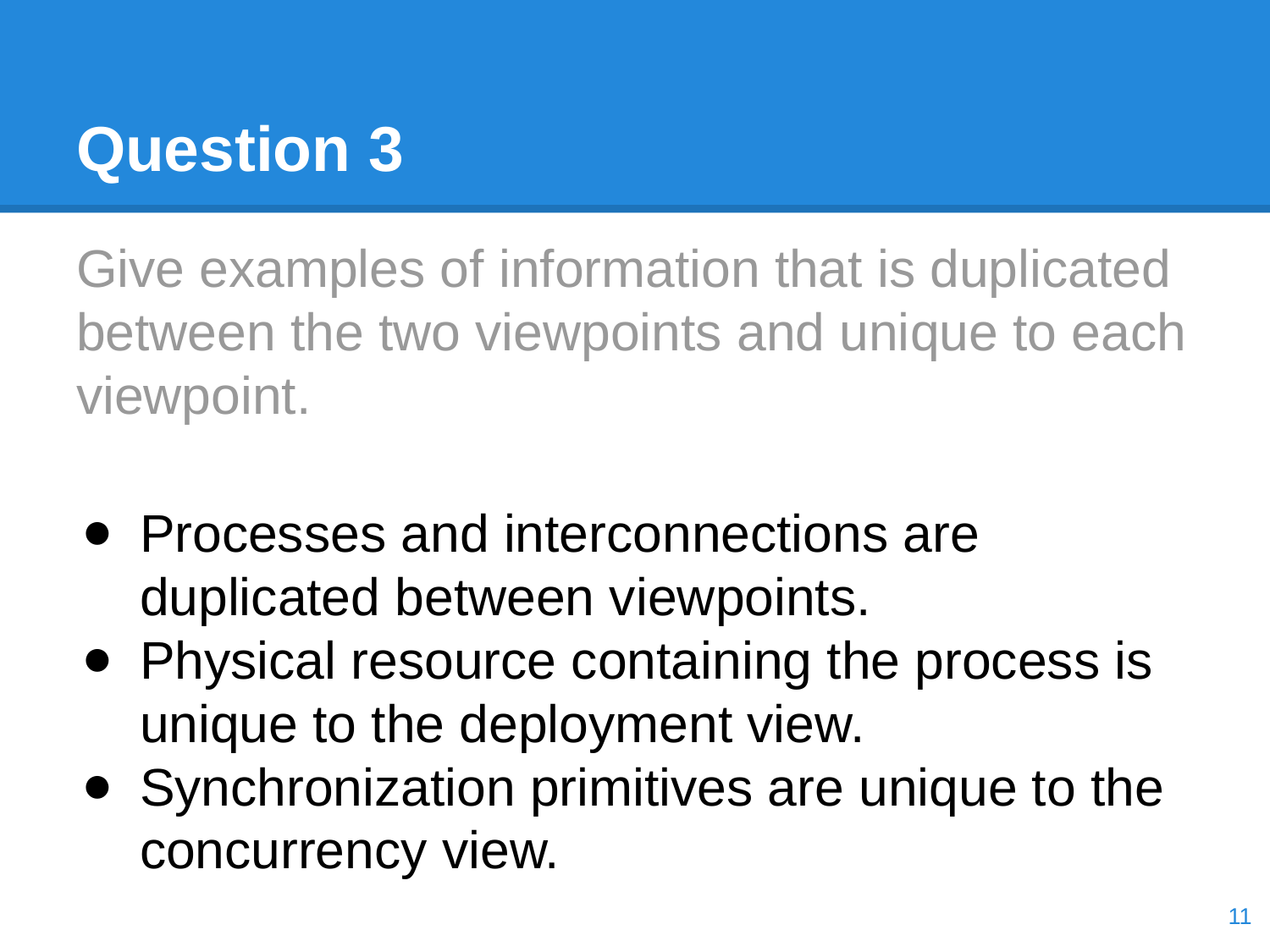

# Question 3
Give examples of information that is duplicated between the two viewpoints and unique to each viewpoint.
Processes and interconnections are duplicated between viewpoints.
Physical resource containing the process is unique to the deployment view.
Synchronization primitives are unique to the concurrency view.
11